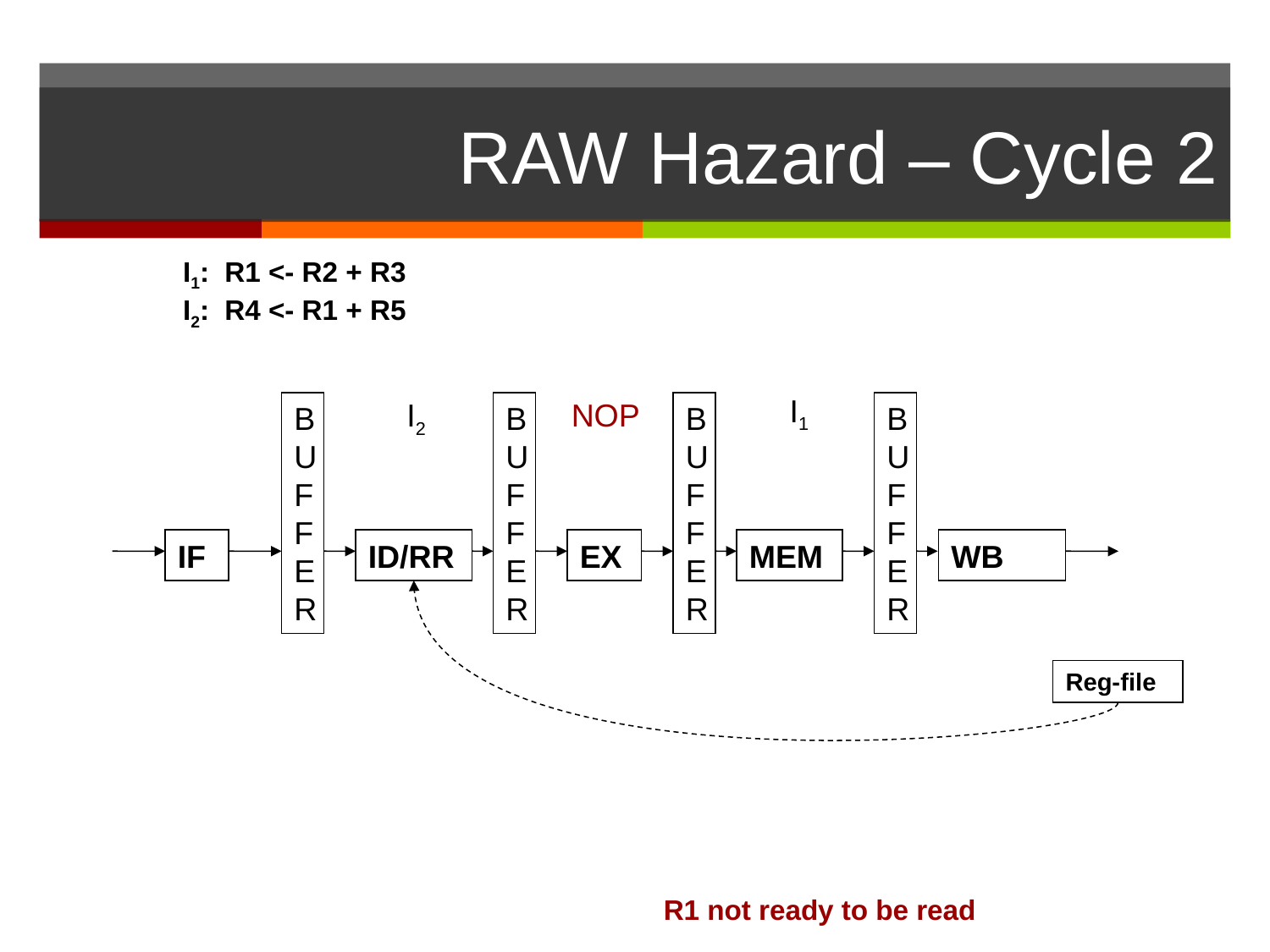

# RAW Hazard – Cycle 2
I1:  R1 <- R2 + R3
I2:  R4 <- R1 + R5
I1
NOP
I2
B
U
F
F
E
R
B
U
F
F
E
R
B
U
F
F
E
R
B
U
F
F
E
R
IF
ID/RR
EX
MEM
WB

Reg-file
R1 not ready to be read